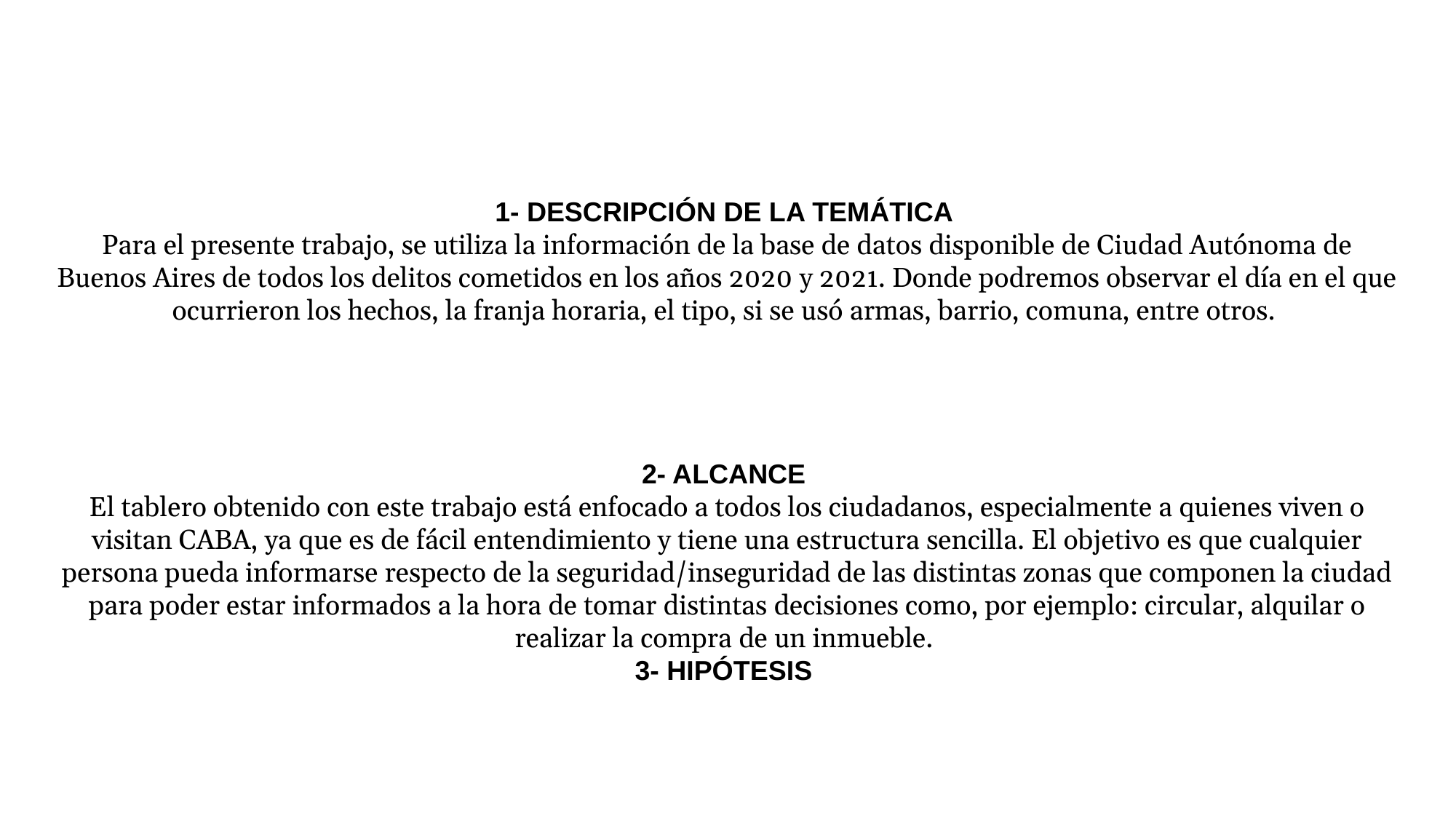

1- DESCRIPCIÓN DE LA TEMÁTICA
Para el presente trabajo, se utiliza la información de la base de datos disponible de Ciudad Autónoma de Buenos Aires de todos los delitos cometidos en los años 2020 y 2021. Donde podremos observar el día en el que ocurrieron los hechos, la franja horaria, el tipo, si se usó armas, barrio, comuna, entre otros.

2- ALCANCE
El tablero obtenido con este trabajo está enfocado a todos los ciudadanos, especialmente a quienes viven o visitan CABA, ya que es de fácil entendimiento y tiene una estructura sencilla. El objetivo es que cualquier persona pueda informarse respecto de la seguridad/inseguridad de las distintas zonas que componen la ciudad para poder estar informados a la hora de tomar distintas decisiones como, por ejemplo: circular, alquilar o realizar la compra de un inmueble.
3- HIPÓTESIS